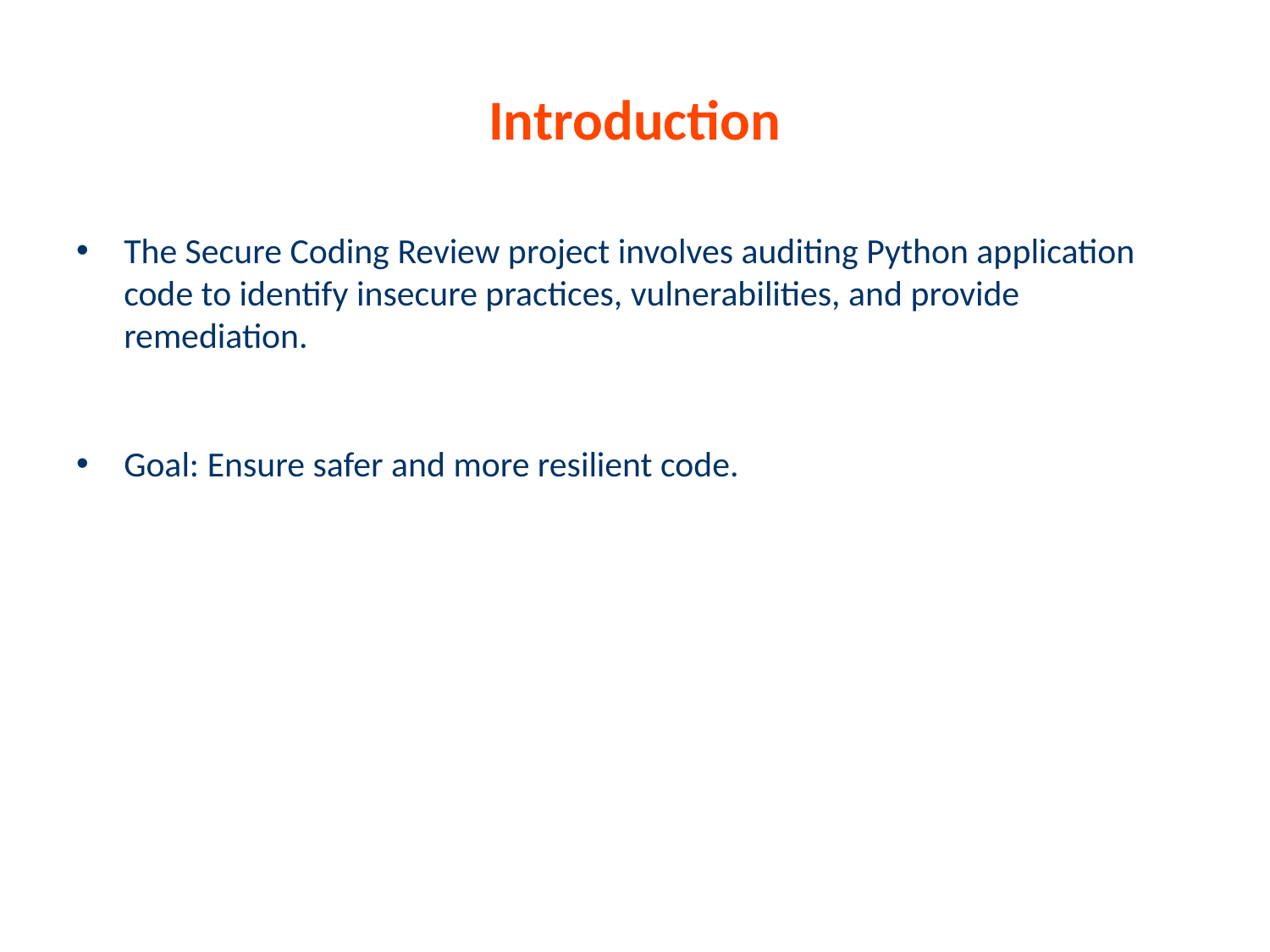

# Introduction
The Secure Coding Review project involves auditing Python application code to identify insecure practices, vulnerabilities, and provide remediation.

Goal: Ensure safer and more resilient code.